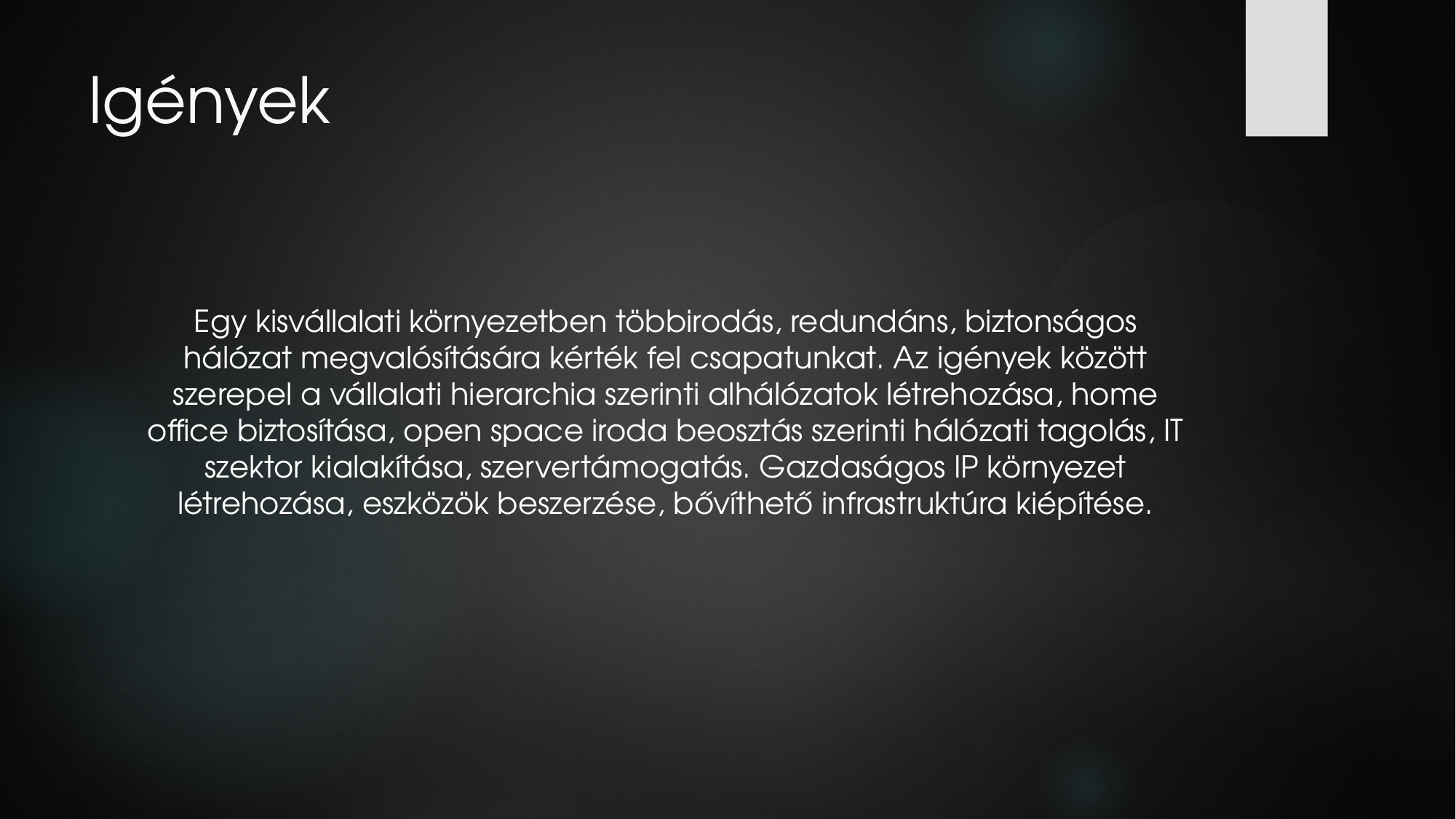

# Igények

Egy kisvállalati környezetben többirodás, redundáns, biztonságos hálózat megvalósítására kérték fel csapatunkat. Az igények között szerepel a vállalati hierarchia szerinti alhálózatok létrehozása, home office biztosítása, open space iroda beosztás szerinti hálózati tagolás, IT szektor kialakítása, szervertámogatás. Gazdaságos IP környezet létrehozása, eszközök beszerzése, bővíthető infrastruktúra kiépítése.